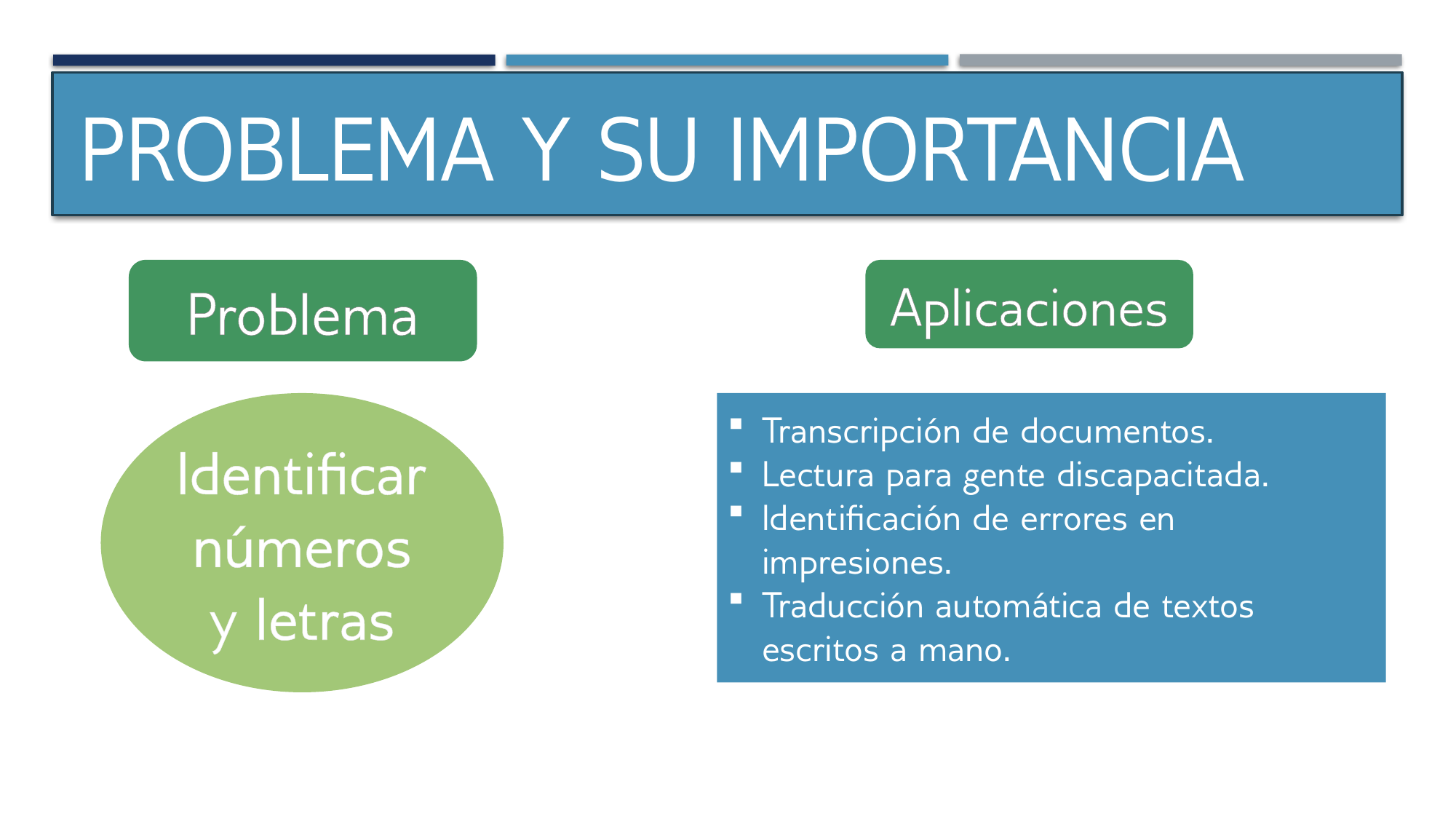

# Problema y su importancia
Problema
Aplicaciones
Identificar números y letras
Transcripción de documentos.
Lectura para gente discapacitada.
Identificación de errores en impresiones.
Traducción automática de textos escritos a mano.